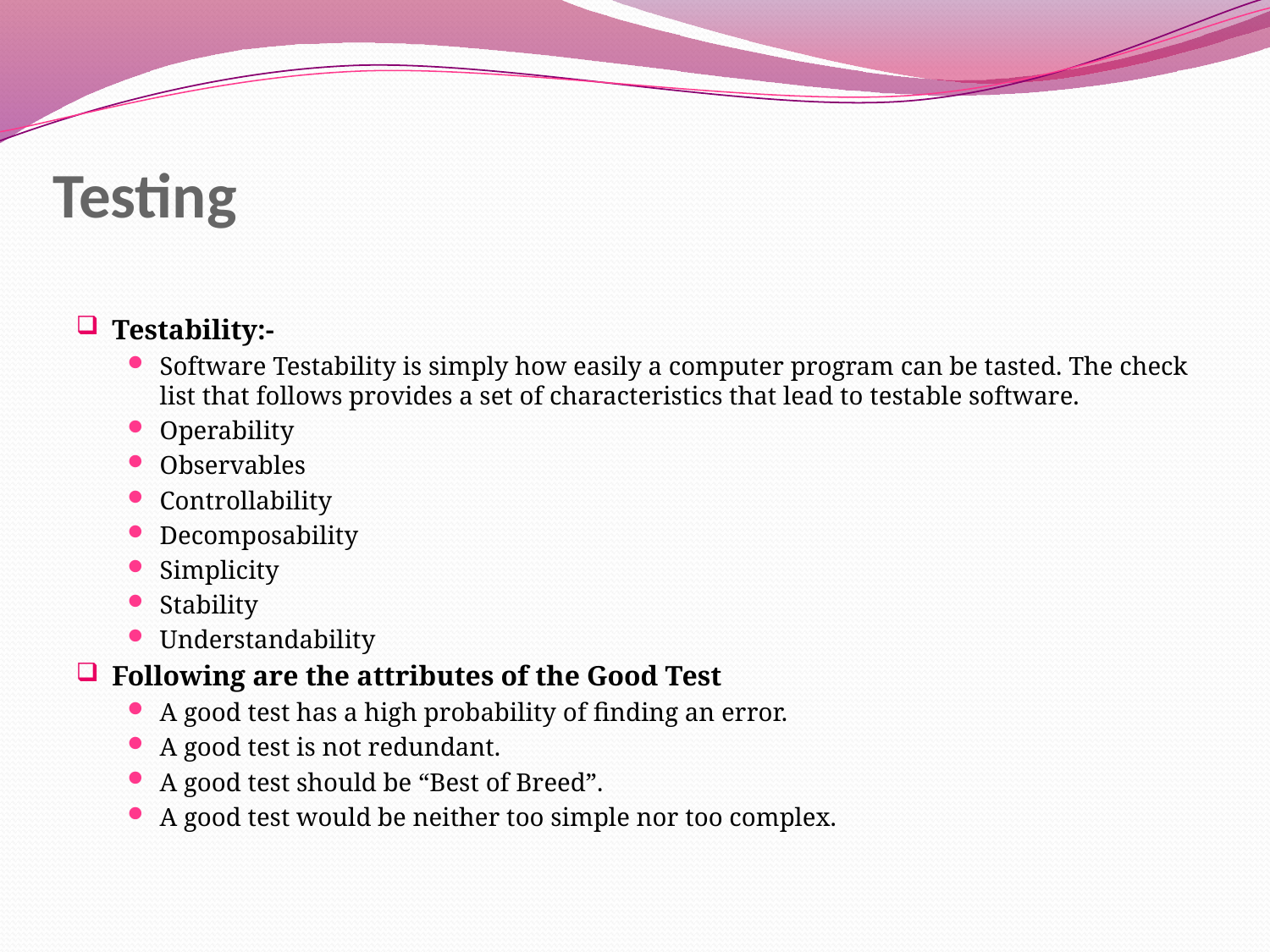

# Testing

Testability:-
Software Testability is simply how easily a computer program can be tasted. The check list that follows provides a set of characteristics that lead to testable software.
Operability
Observables
Controllability
Decomposability
Simplicity
Stability
Understandability
Following are the attributes of the Good Test
A good test has a high probability of finding an error.
A good test is not redundant.
A good test should be “Best of Breed”.
A good test would be neither too simple nor too complex.